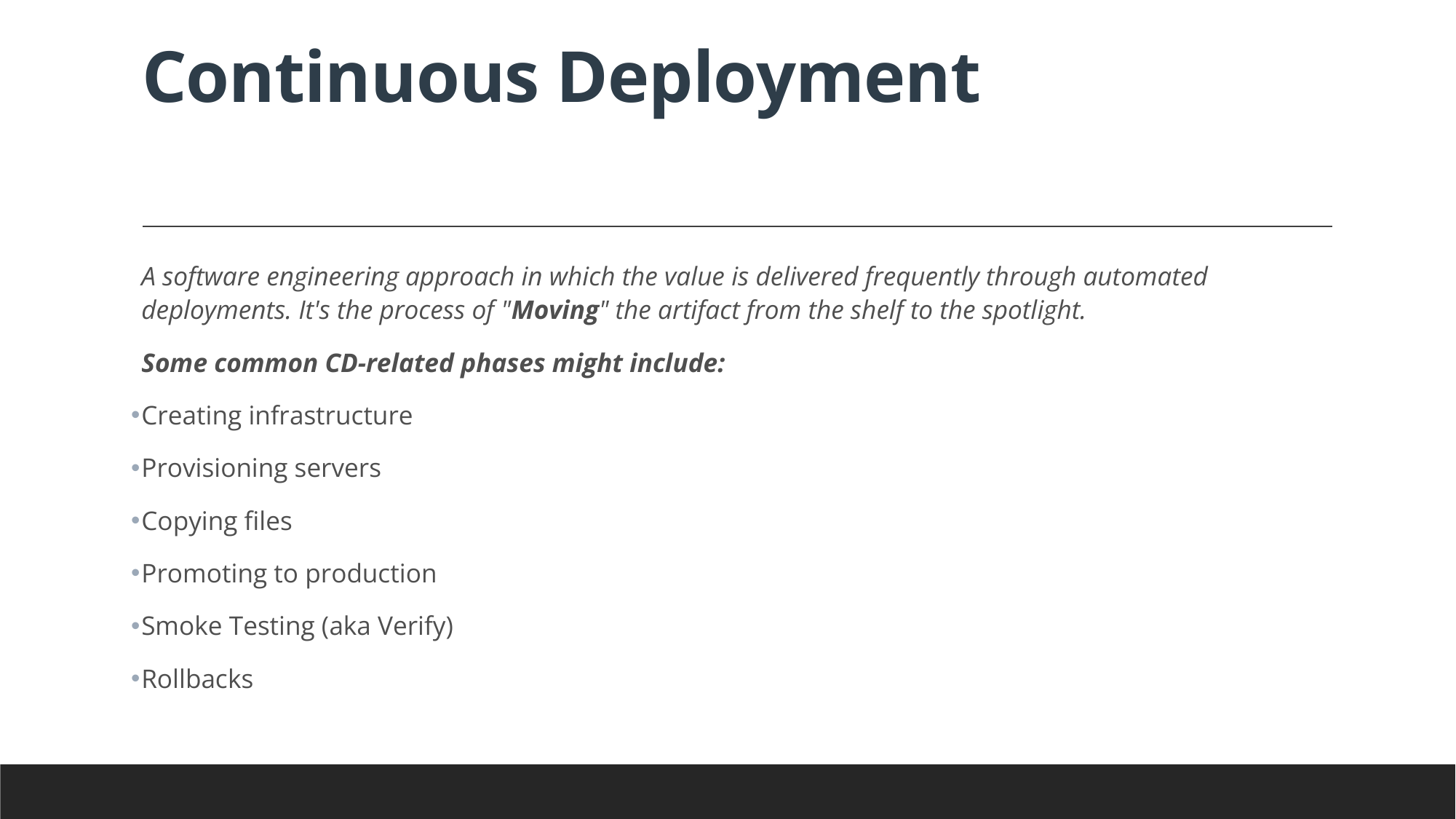

# Continuous Deployment
A software engineering approach in which the value is delivered frequently through automated deployments. It's the process of "Moving" the artifact from the shelf to the spotlight.
Some common CD-related phases might include:
Creating infrastructure
Provisioning servers
Copying files
Promoting to production
Smoke Testing (aka Verify)
Rollbacks